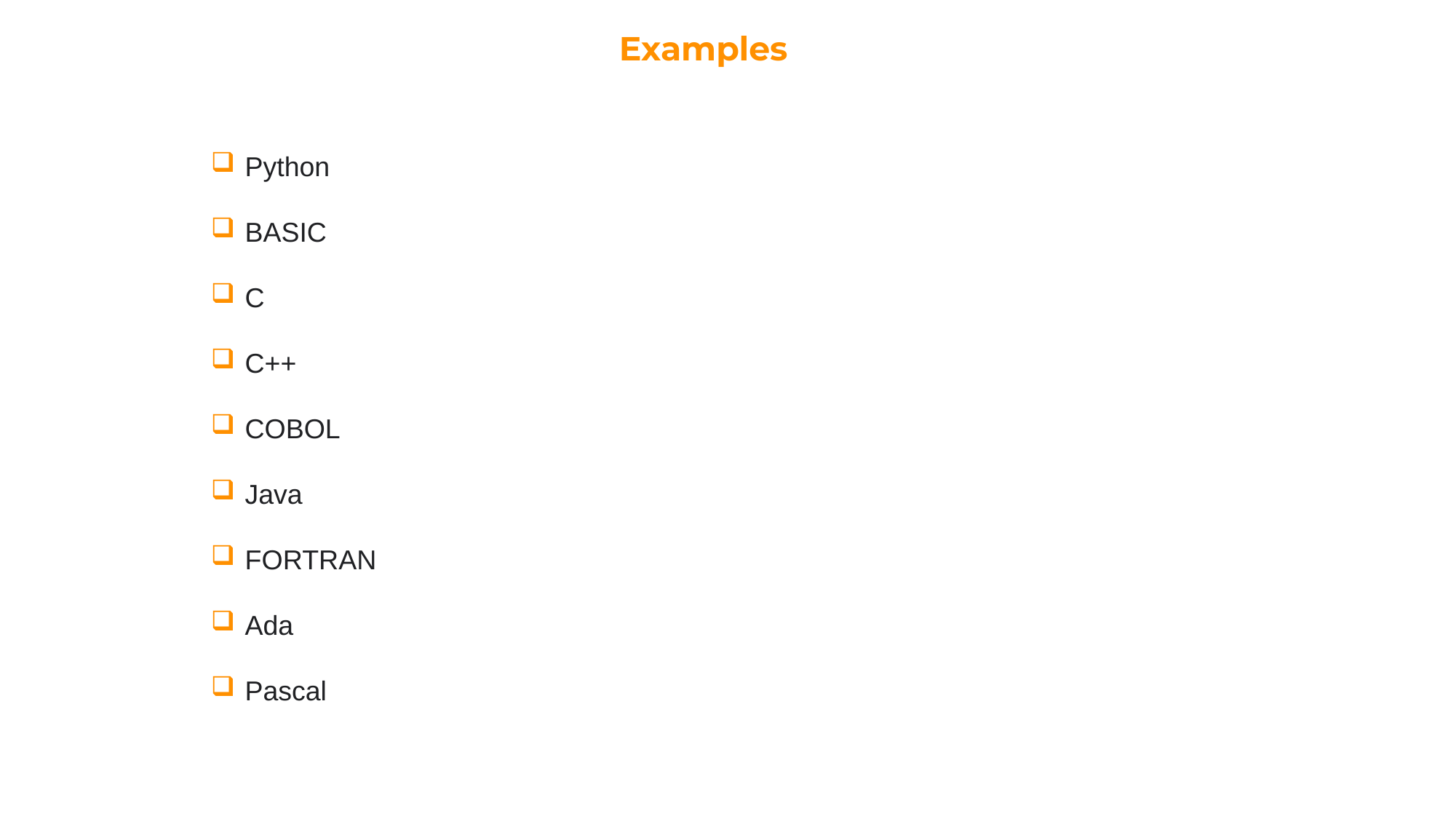

Examples
Python
BASIC
C
C++
COBOL
Java
FORTRAN
Ada
Pascal